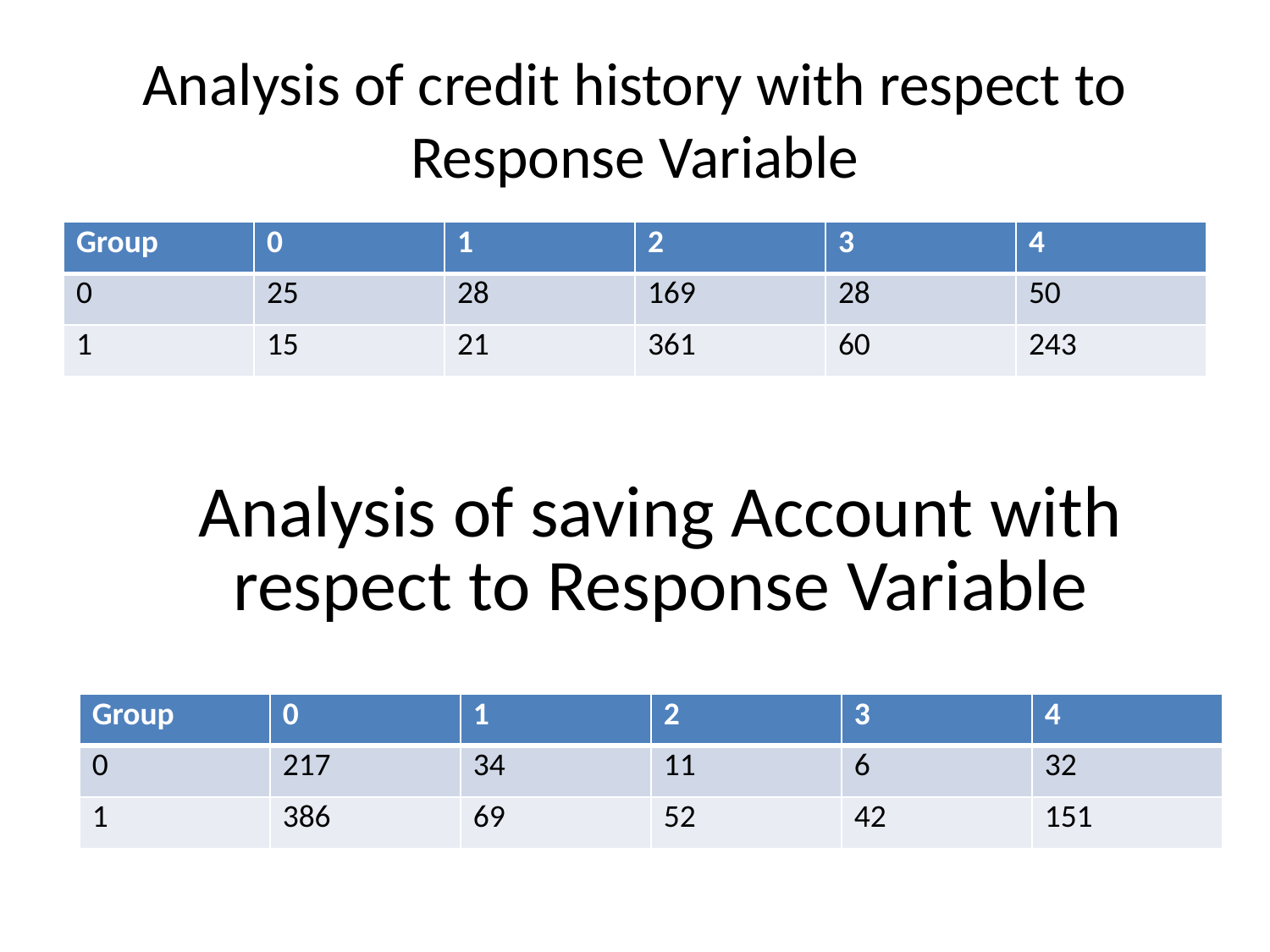

# Analysis of credit history with respect to Response Variable
| Group | 0 | 1 | 2 | 3 | 4 |
| --- | --- | --- | --- | --- | --- |
| 0 | 25 | 28 | 169 | 28 | 50 |
| 1 | 15 | 21 | 361 | 60 | 243 |
Analysis of saving Account with respect to Response Variable
| Group | 0 | 1 | 2 | 3 | 4 |
| --- | --- | --- | --- | --- | --- |
| 0 | 217 | 34 | 11 | 6 | 32 |
| 1 | 386 | 69 | 52 | 42 | 151 |